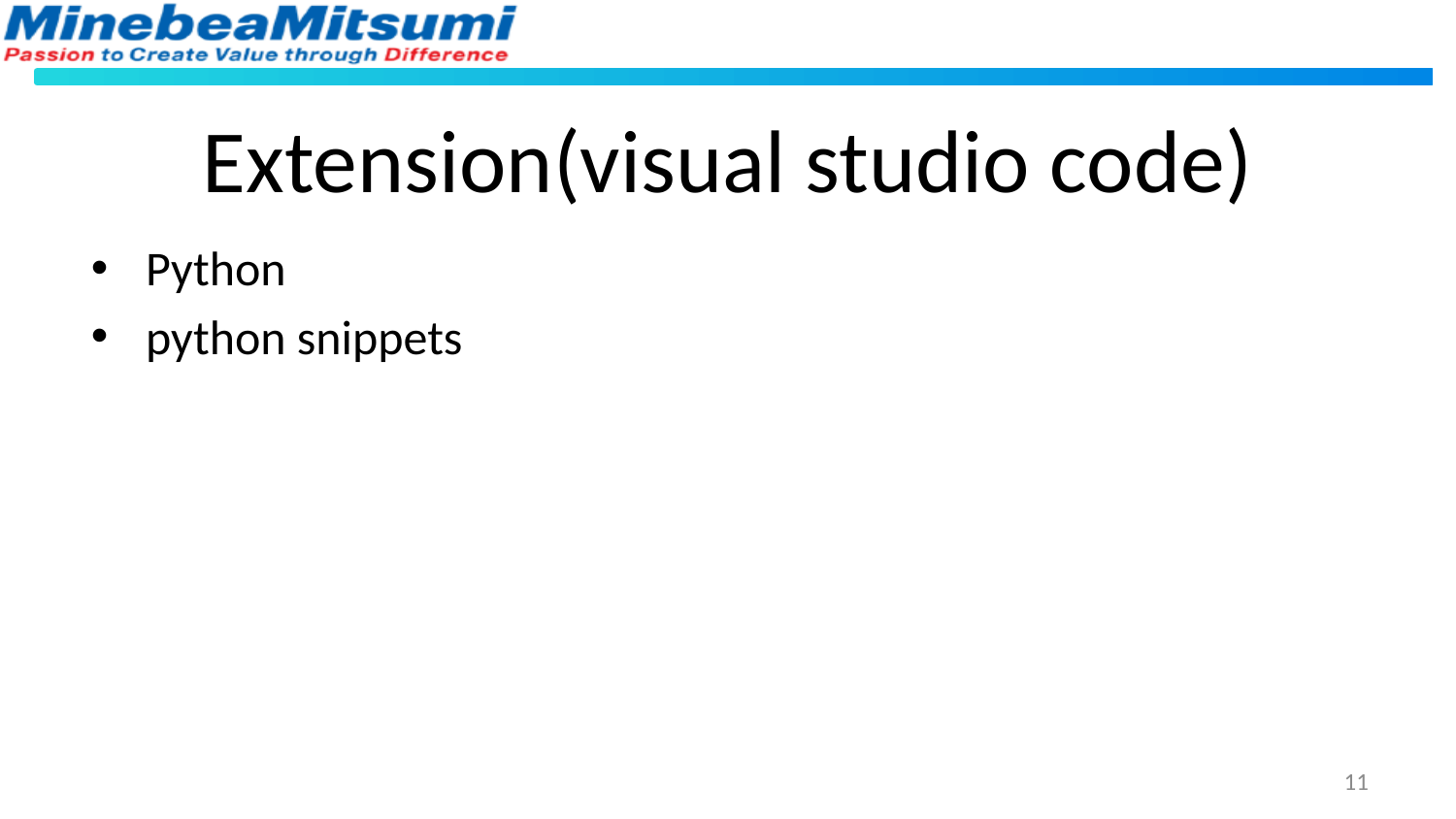

# Extension(visual studio code)
Python
python snippets

11